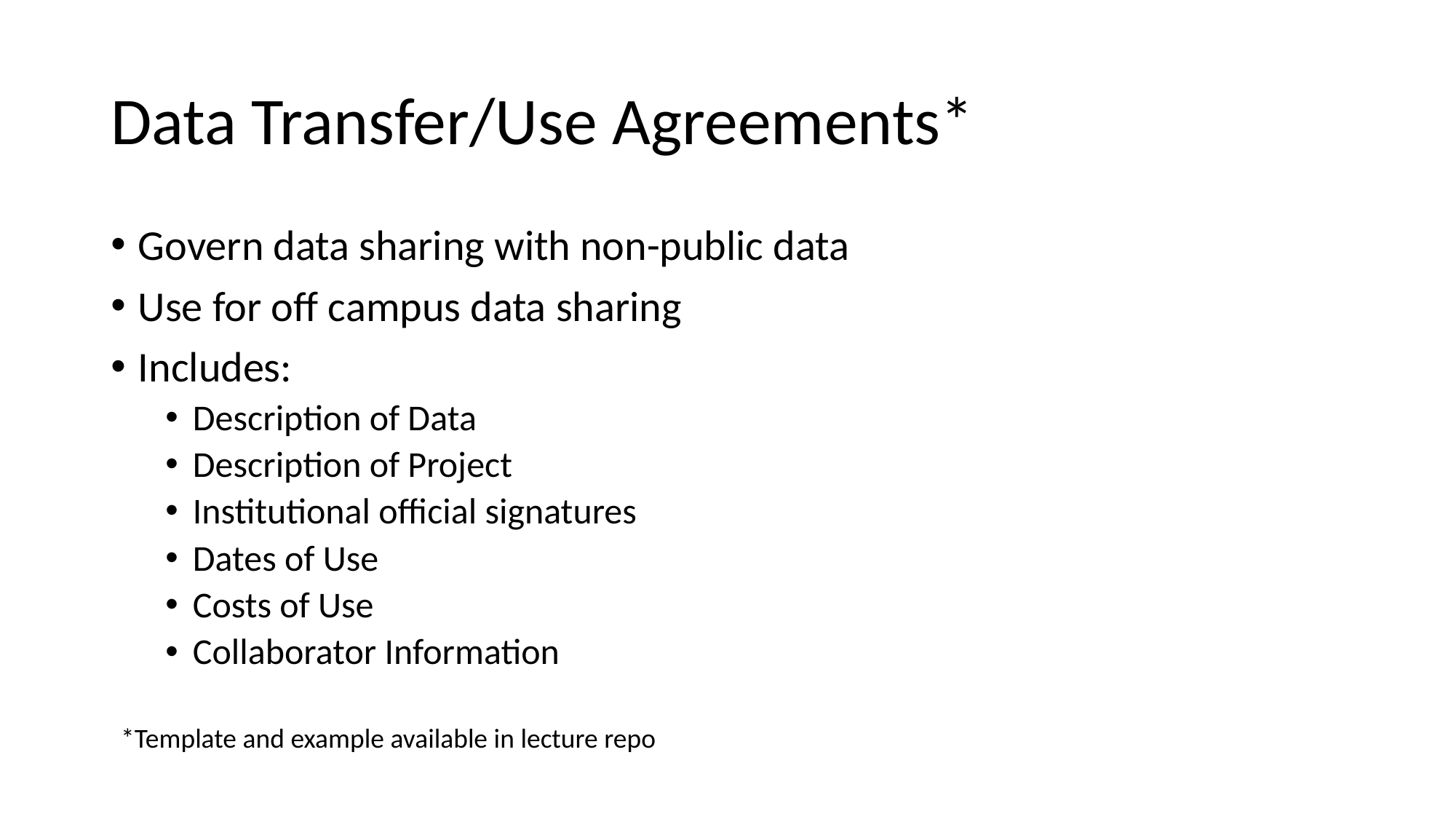

# Data Transfer/Use Agreements*
Govern data sharing with non-public data
Use for off campus data sharing
Includes:
Description of Data
Description of Project
Institutional official signatures
Dates of Use
Costs of Use
Collaborator Information
*Template and example available in lecture repo